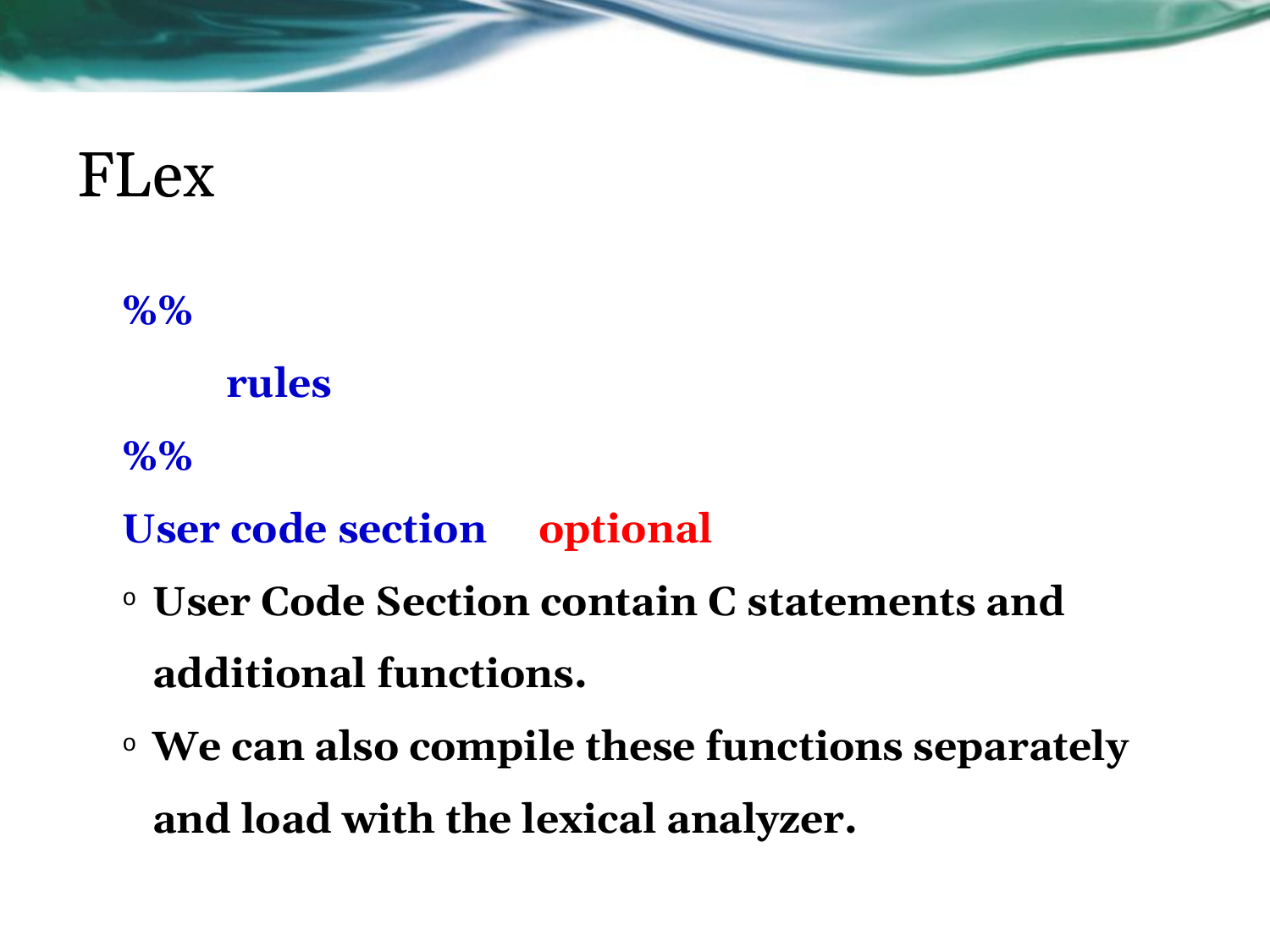

# FLex
	%%
 	rules
	%%
	User code section		optional
User Code Section contain C statements and additional functions.
We can also compile these functions separately and load with the lexical analyzer.